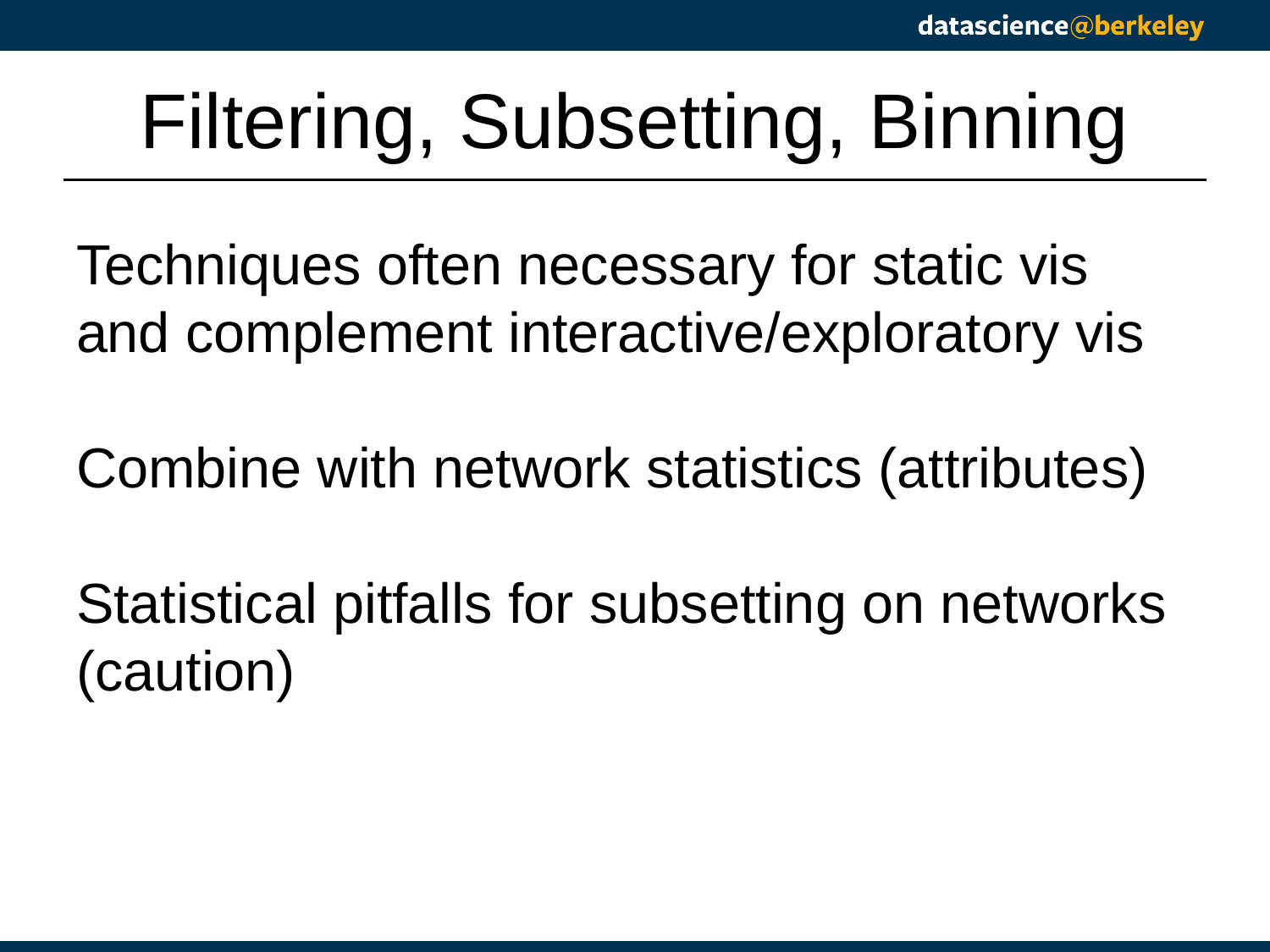

# Filtering, Subsetting, Binning
Techniques often necessary for static vis and complement interactive/exploratory vis

Combine with network statistics (attributes)

Statistical pitfalls for subsetting on networks (caution)